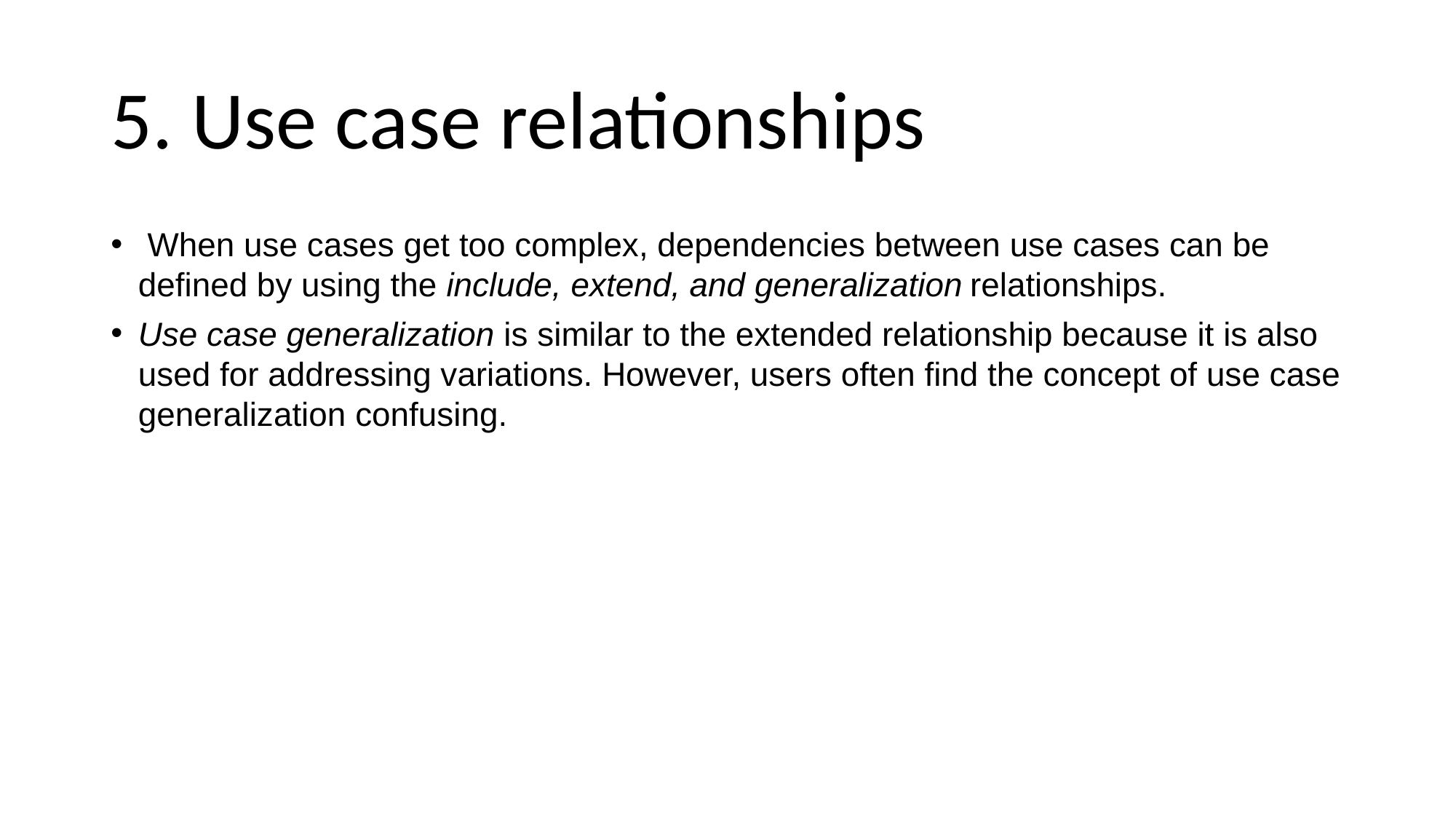

# 5. Use case relationships
 When use cases get too complex, dependencies between use cases can be defined by using the include, extend, and generalization relationships.
Use case generalization is similar to the extended relationship because it is also used for addressing variations. However, users often find the concept of use case generalization confusing.